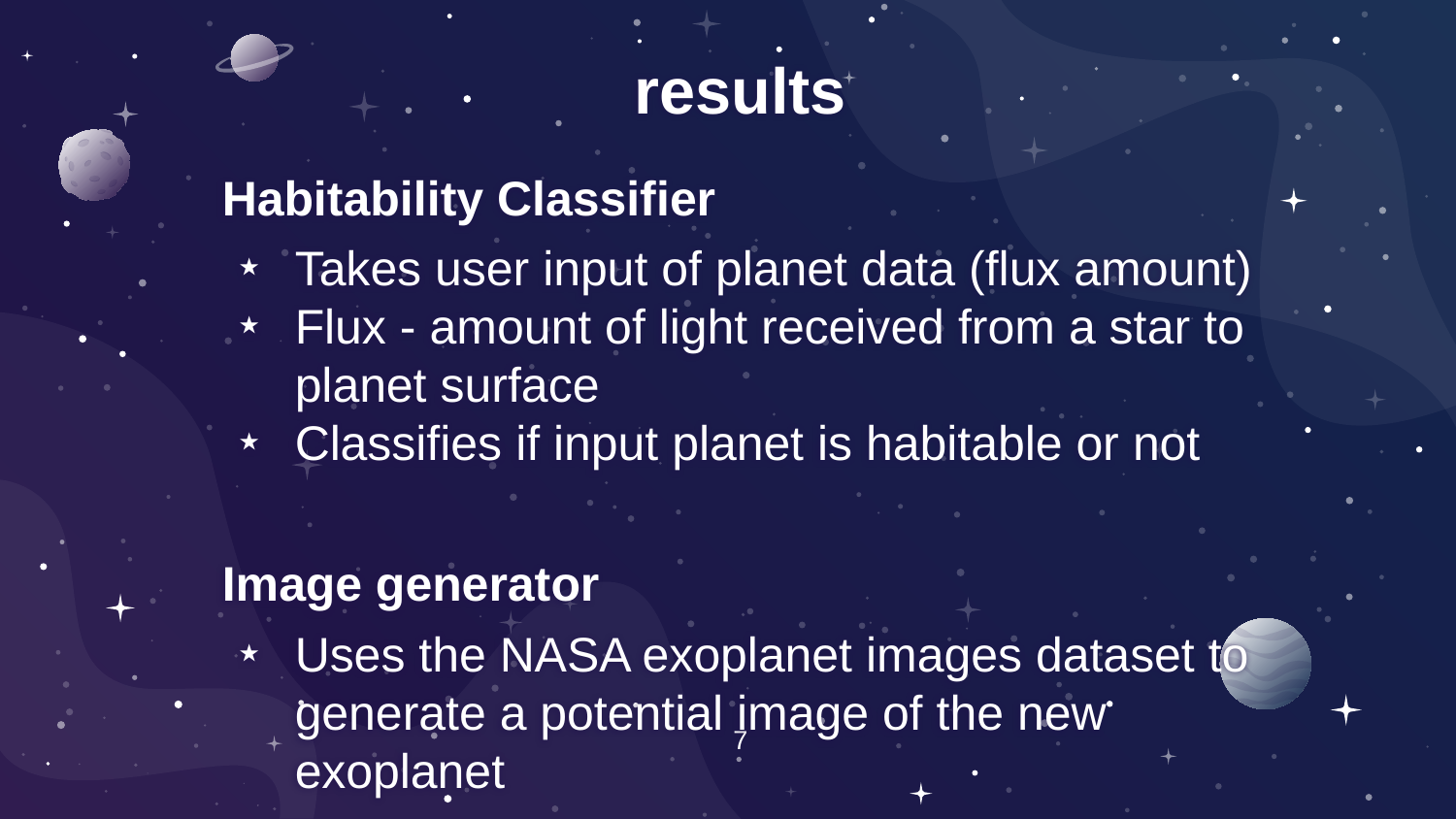

# results
Habitability Classifier
Takes user input of planet data (flux amount)
Flux - amount of light received from a star to planet surface
Classifies if input planet is habitable or not

Image generator
Uses the NASA exoplanet images dataset to generate a potential image of the new exoplanet

7